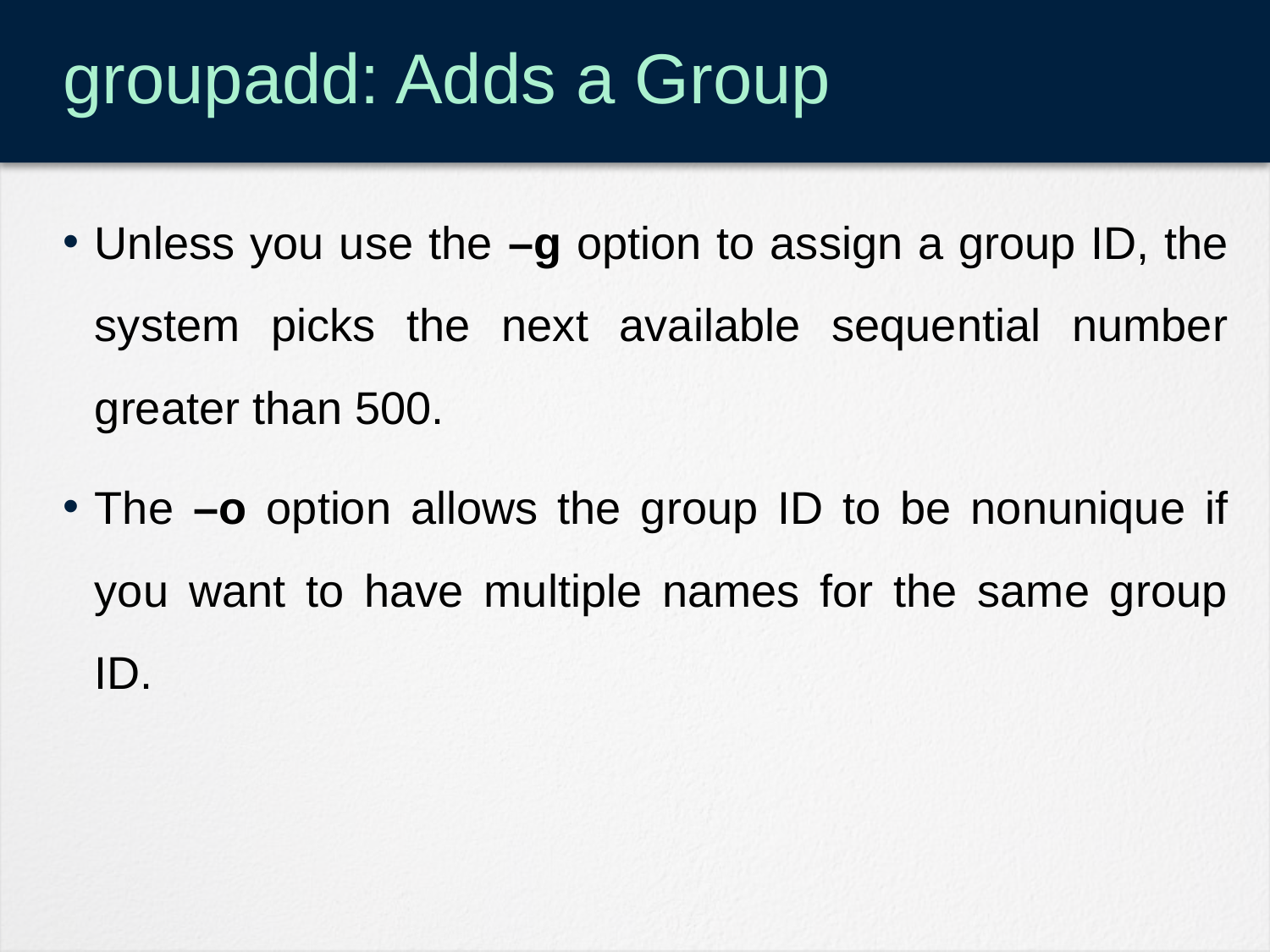

# groupadd: Adds a Group
Unless you use the –g option to assign a group ID, the system picks the next available sequential number greater than 500.
The –o option allows the group ID to be nonunique if you want to have multiple names for the same group ID.